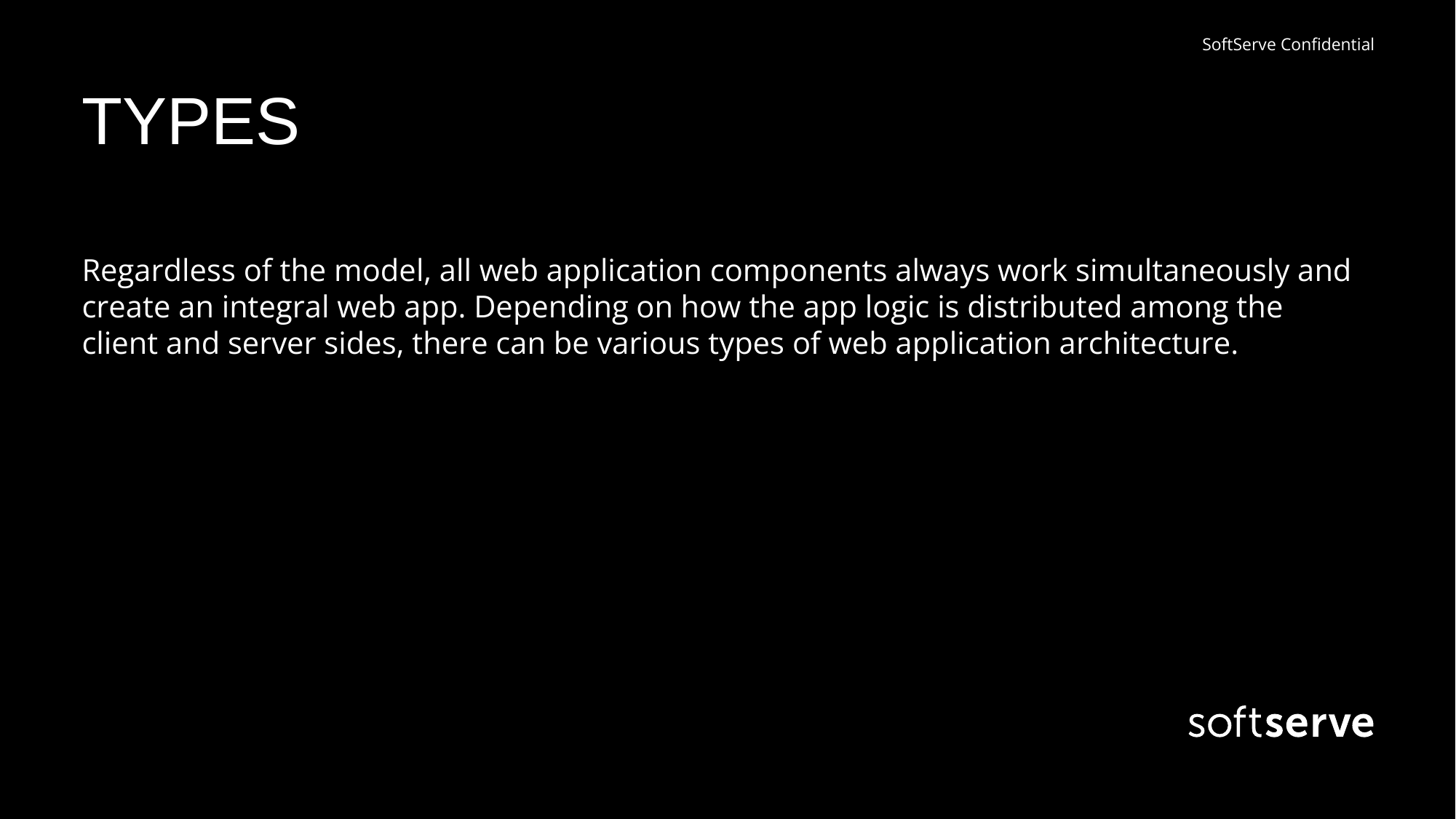

# TYPES
Regardless of the model, all web application components always work simultaneously and create an integral web app. Depending on how the app logic is distributed among the client and server sides, there can be various types of web application architecture.